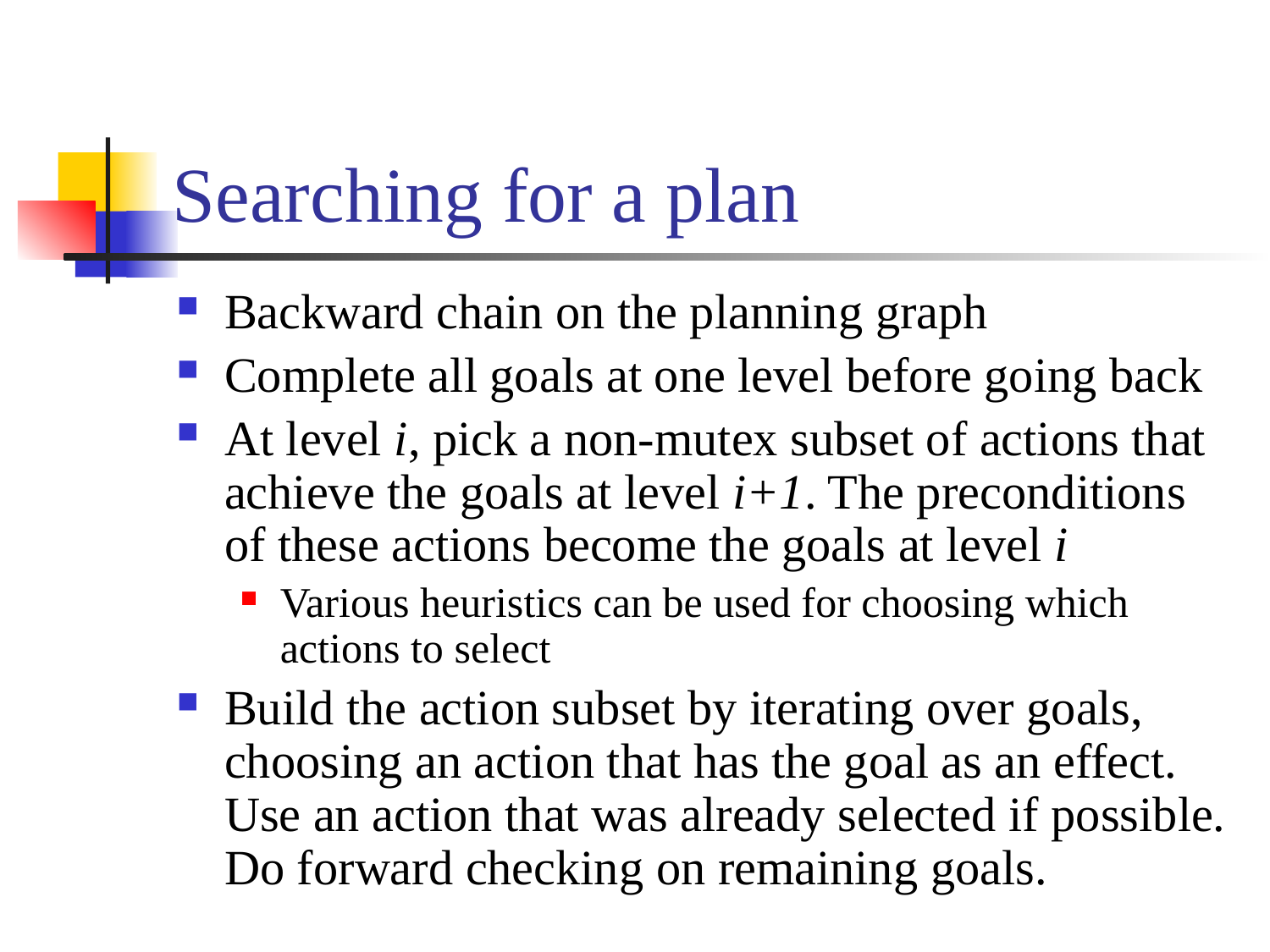

# Searching for a plan
Backward chain on the planning graph
Complete all goals at one level before going back
At level i, pick a non-mutex subset of actions that achieve the goals at level i+1. The preconditions of these actions become the goals at level i
Various heuristics can be used for choosing which actions to select
Build the action subset by iterating over goals, choosing an action that has the goal as an effect. Use an action that was already selected if possible. Do forward checking on remaining goals.